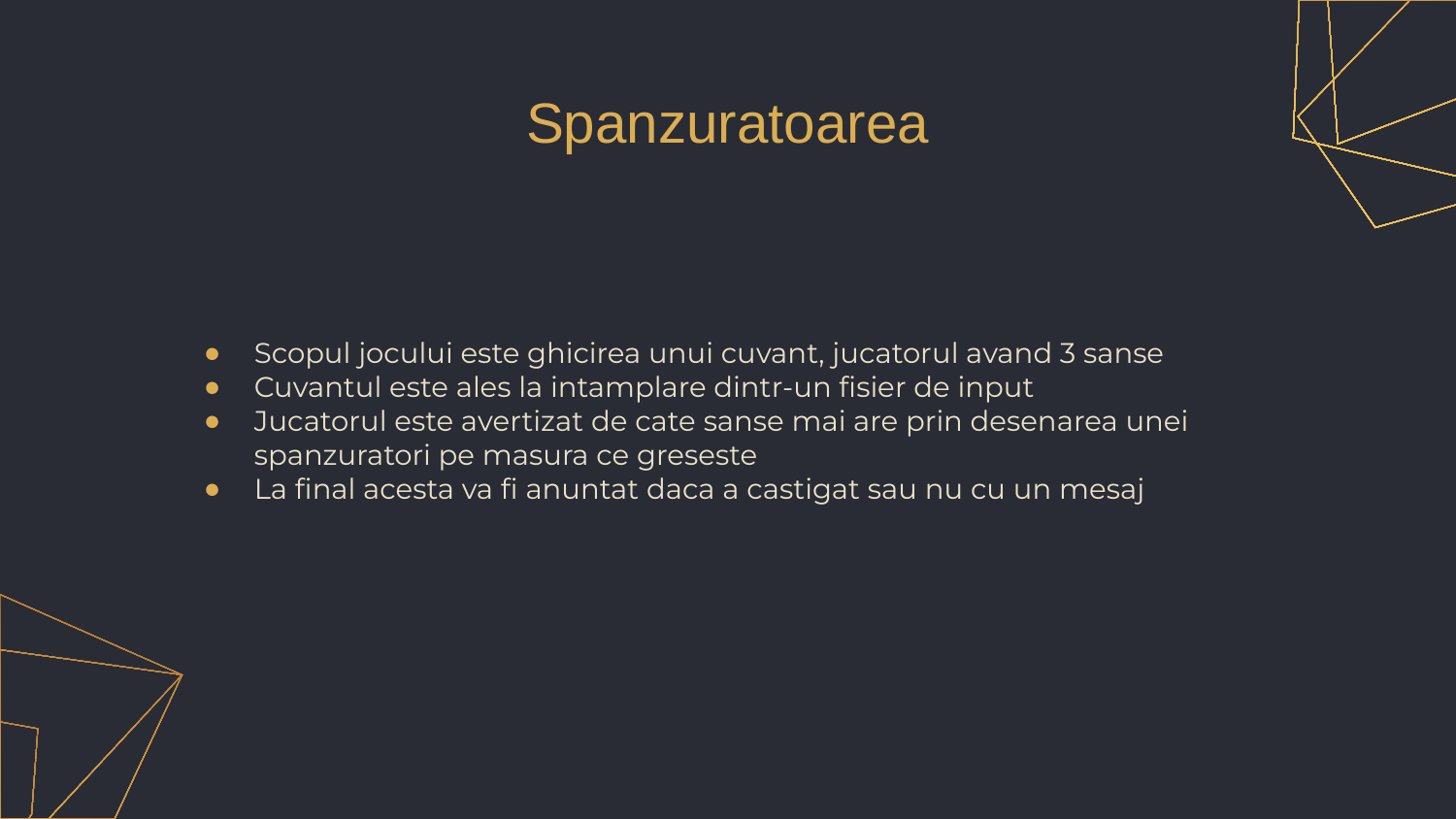

# Spanzuratoarea
Scopul jocului este ghicirea unui cuvant, jucatorul avand 3 sanse
Cuvantul este ales la intamplare dintr-un fisier de input
Jucatorul este avertizat de cate sanse mai are prin desenarea unei spanzuratori pe masura ce greseste
La final acesta va fi anuntat daca a castigat sau nu cu un mesaj